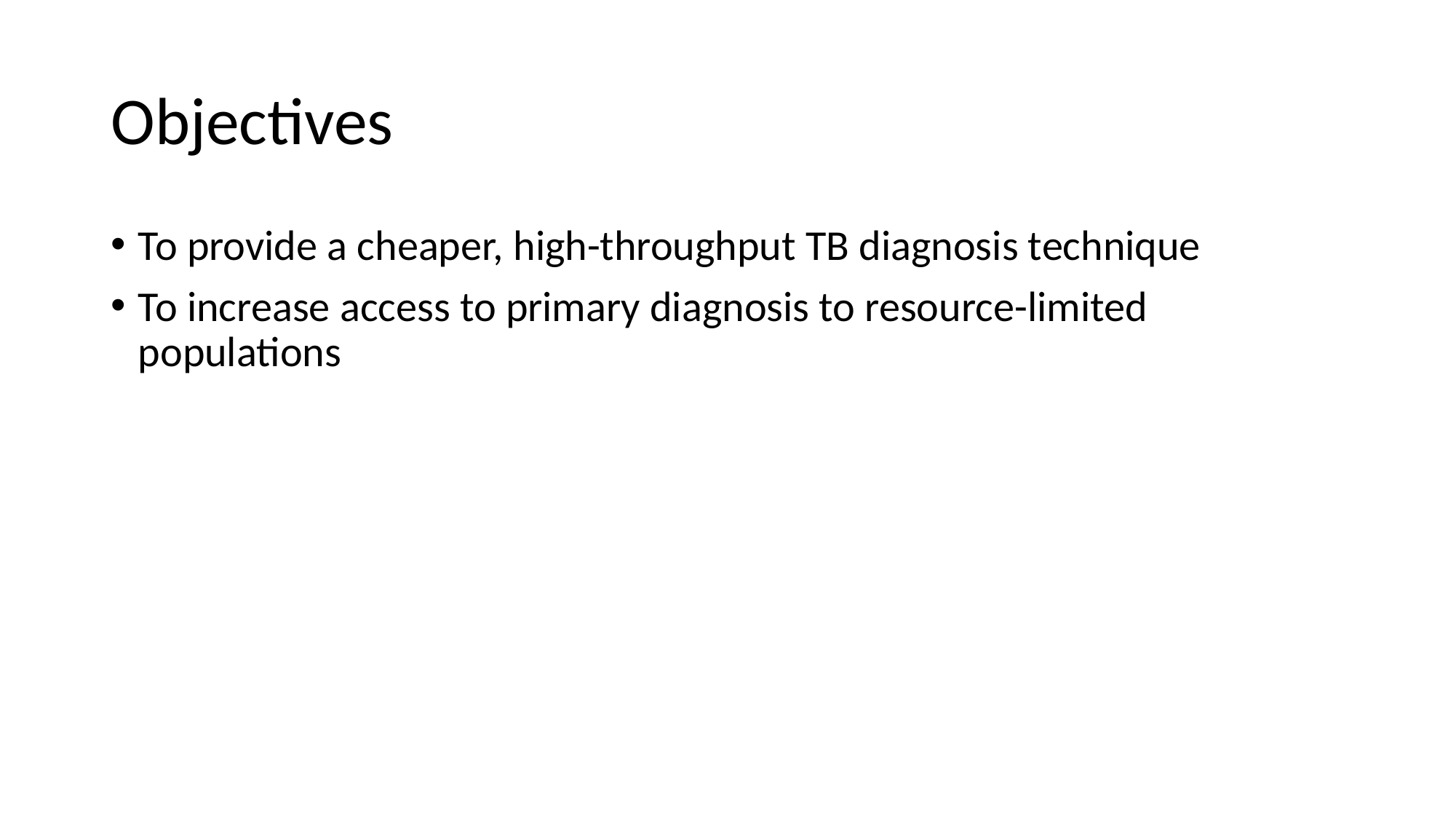

# Objectives
To provide a cheaper, high-throughput TB diagnosis technique
To increase access to primary diagnosis to resource-limited populations